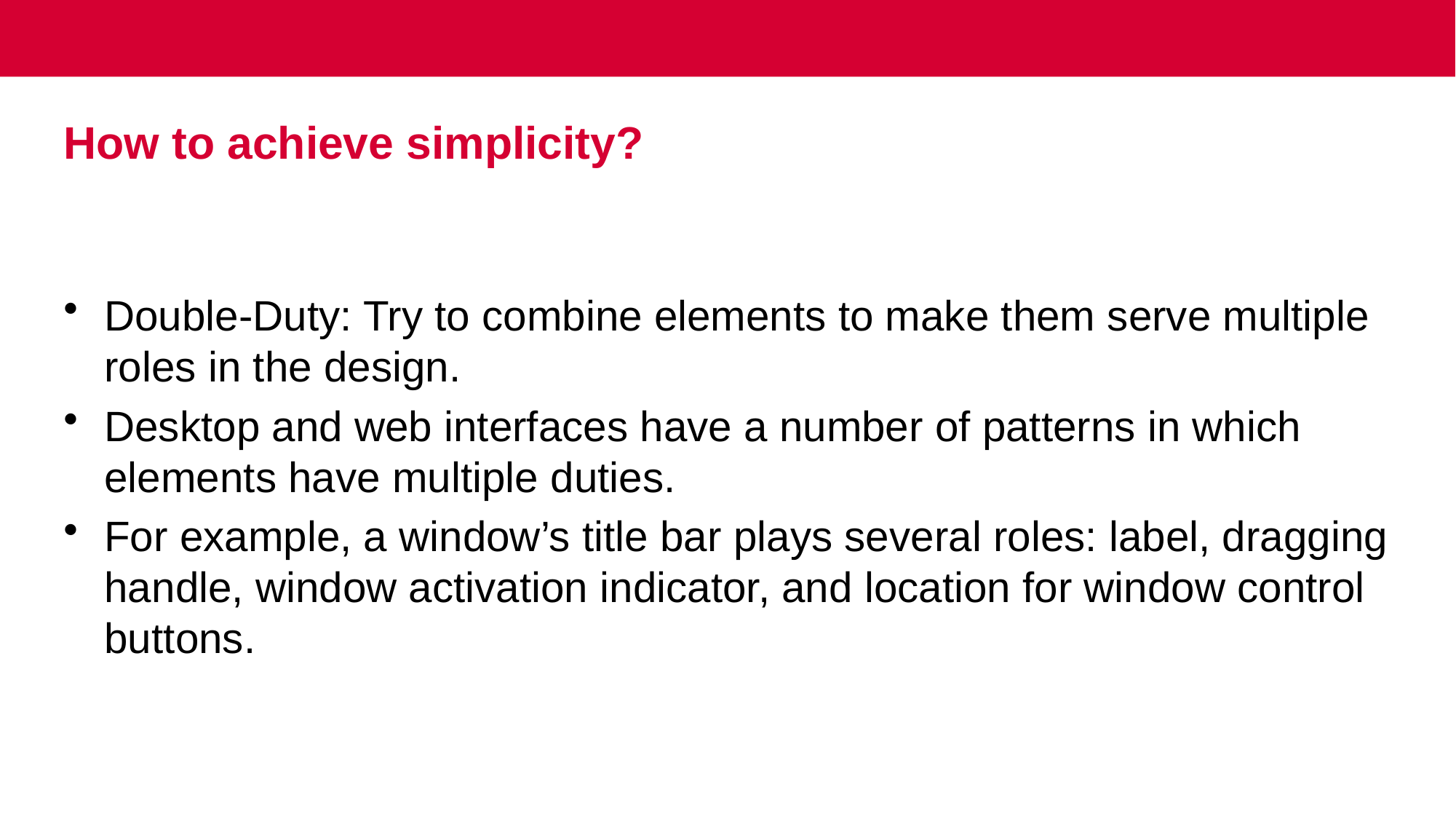

# How to achieve simplicity?
Double-Duty: Try to combine elements to make them serve multiple roles in the design.
Desktop and web interfaces have a number of patterns in which elements have multiple duties.
For example, a window’s title bar plays several roles: label, dragging handle, window activation indicator, and location for window control buttons.